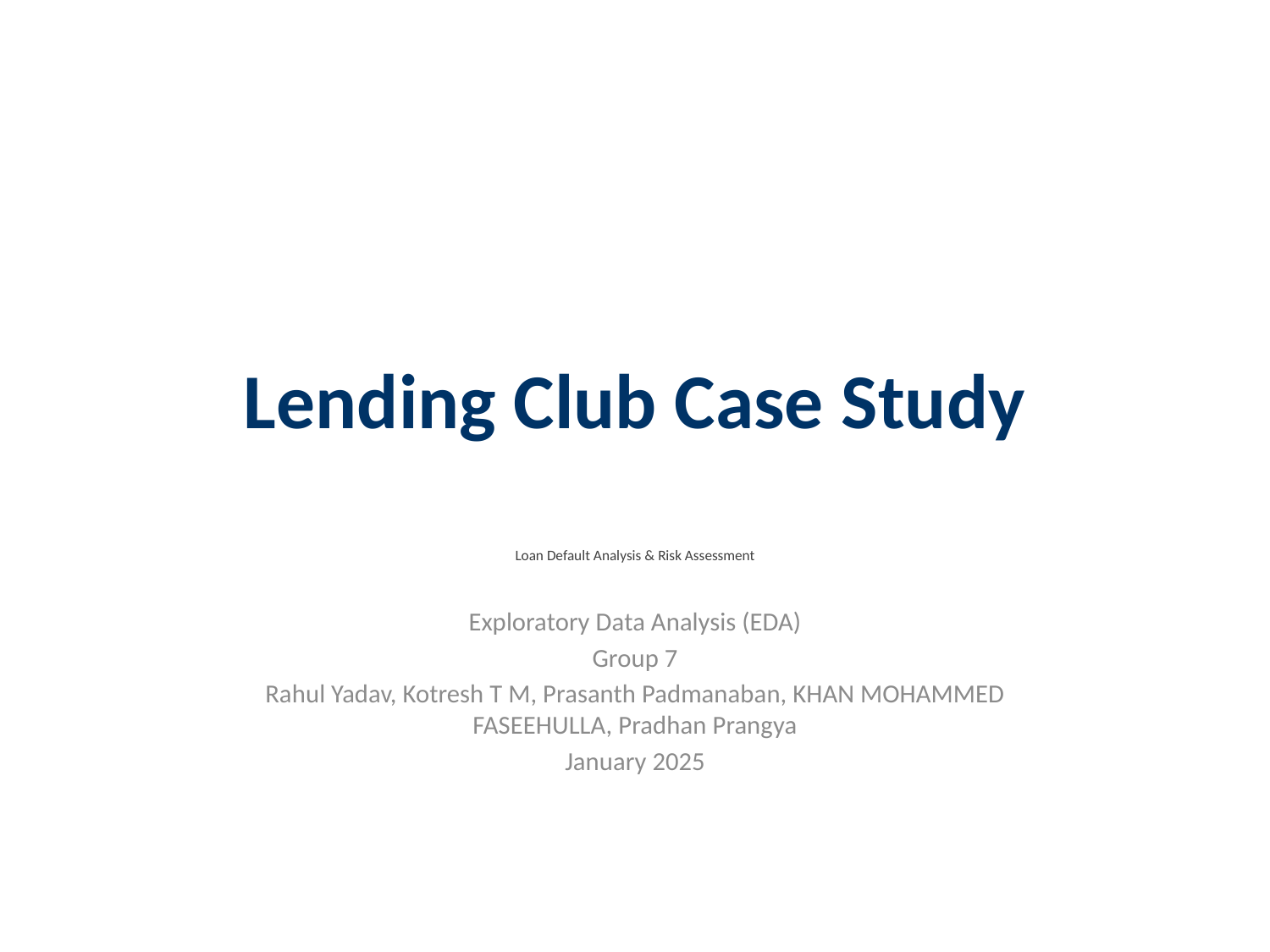

# Lending Club Case Study
Loan Default Analysis & Risk Assessment

Exploratory Data Analysis (EDA)
Group 7
Rahul Yadav, Kotresh T M, Prasanth Padmanaban, KHAN MOHAMMED FASEEHULLA, Pradhan Prangya
January 2025